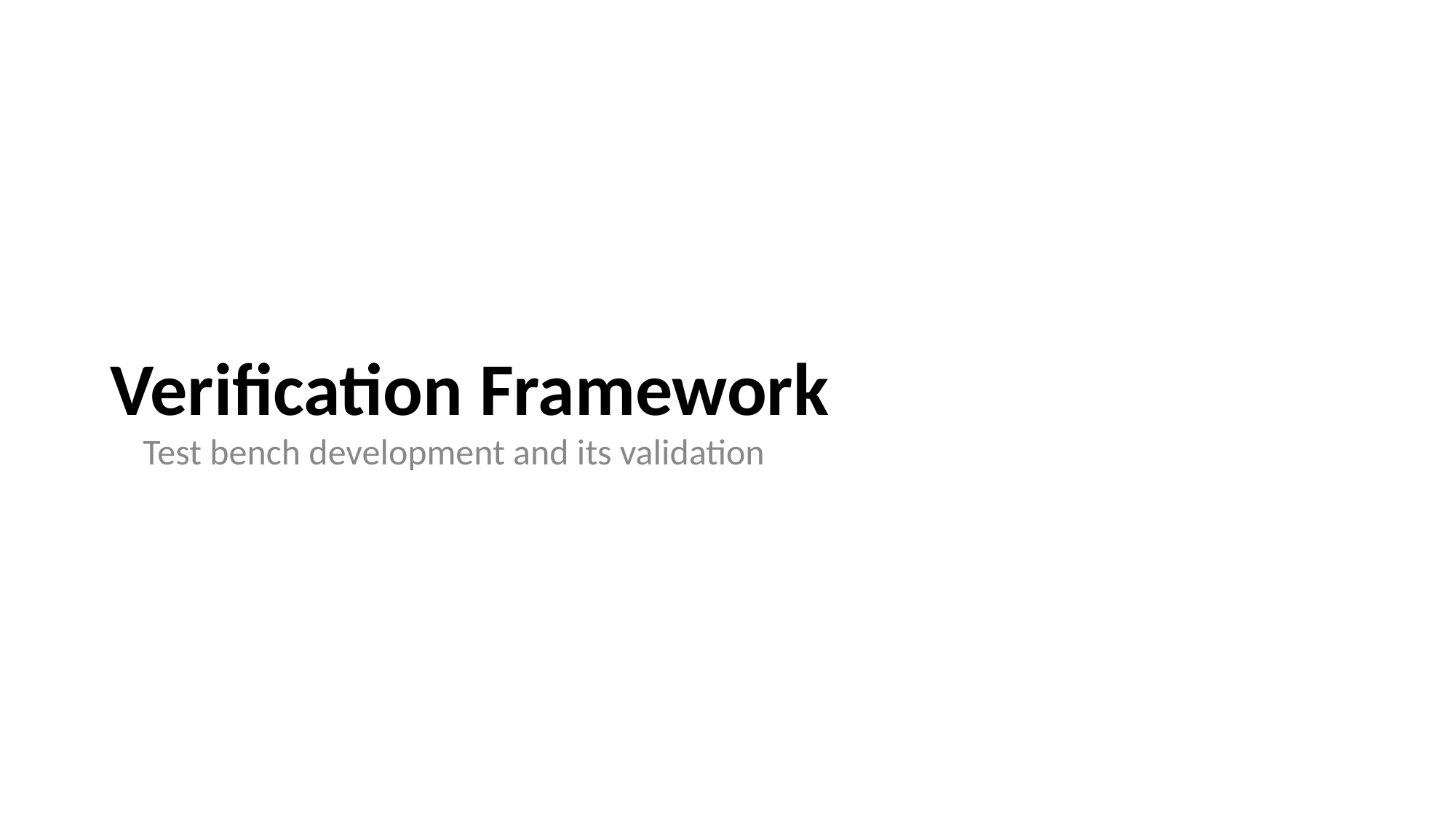

# Verification Framework
    Test bench development and its validation